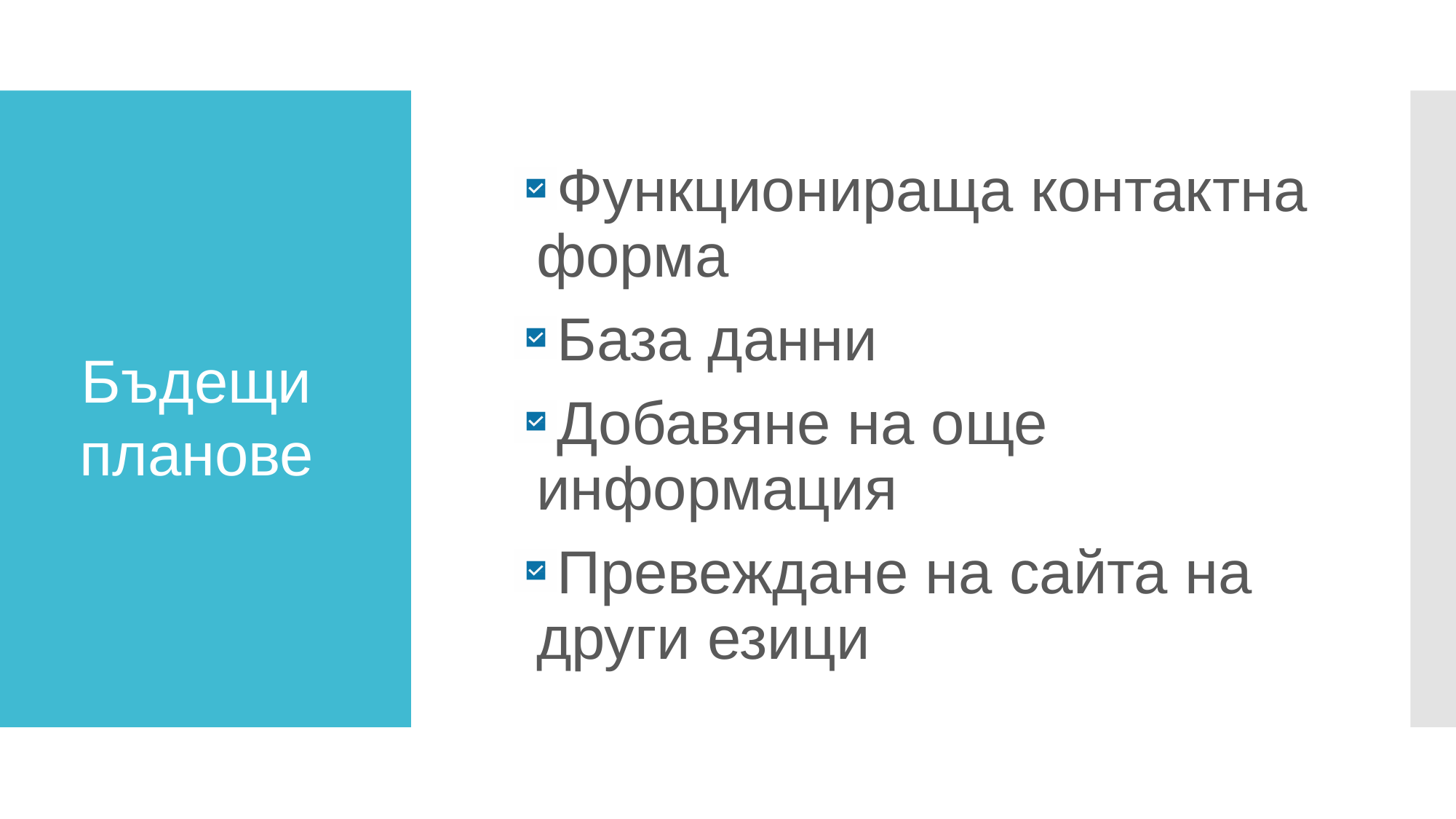

Функционираща контактна форма
База данни
Добавяне на още информация
Превеждане на сайта на други езици
Бъдещи планове